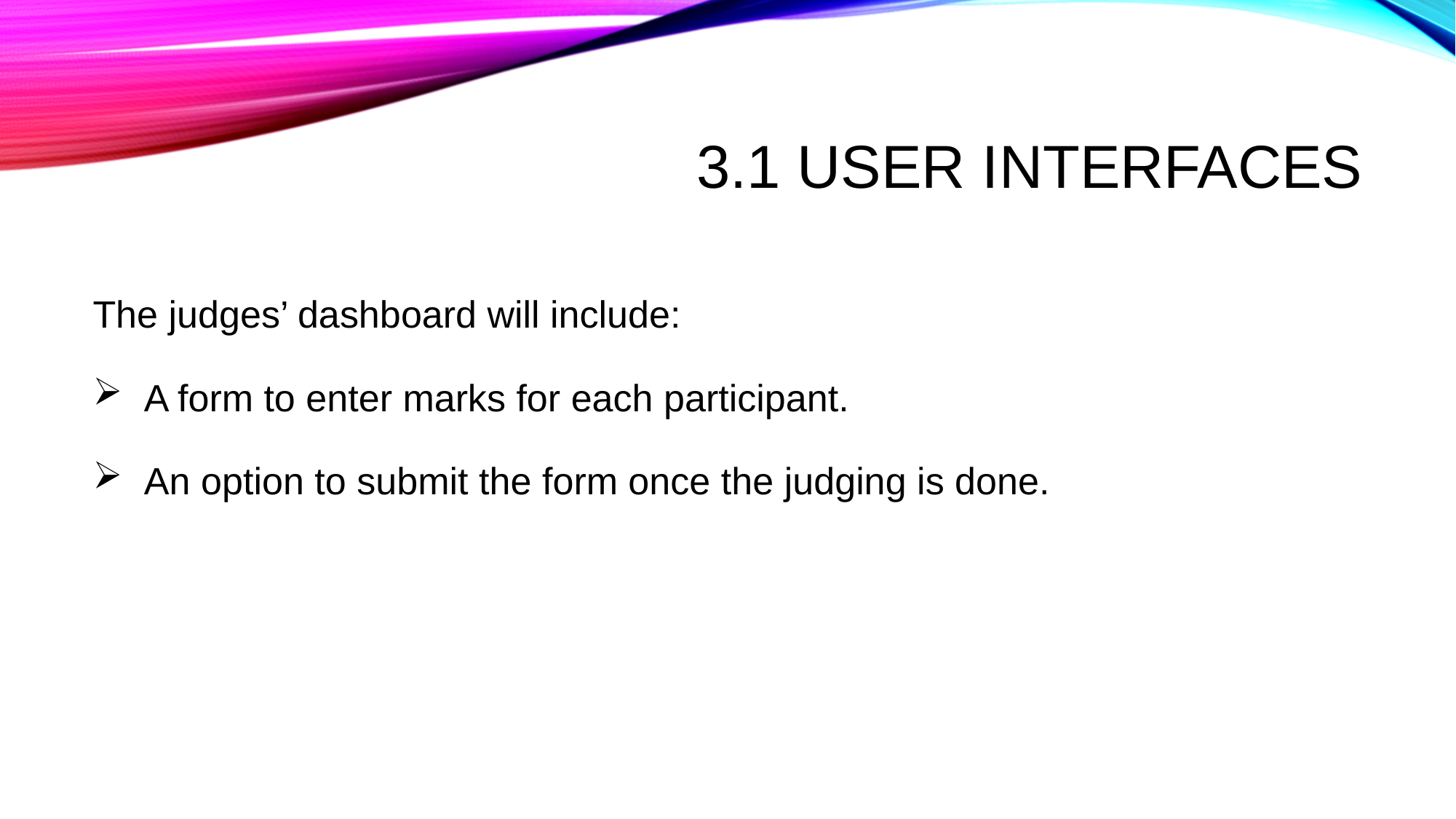

# 3.1 User Interfaces
The judges’ dashboard will include:
  A form to enter marks for each participant.
  An option to submit the form once the judging is done.